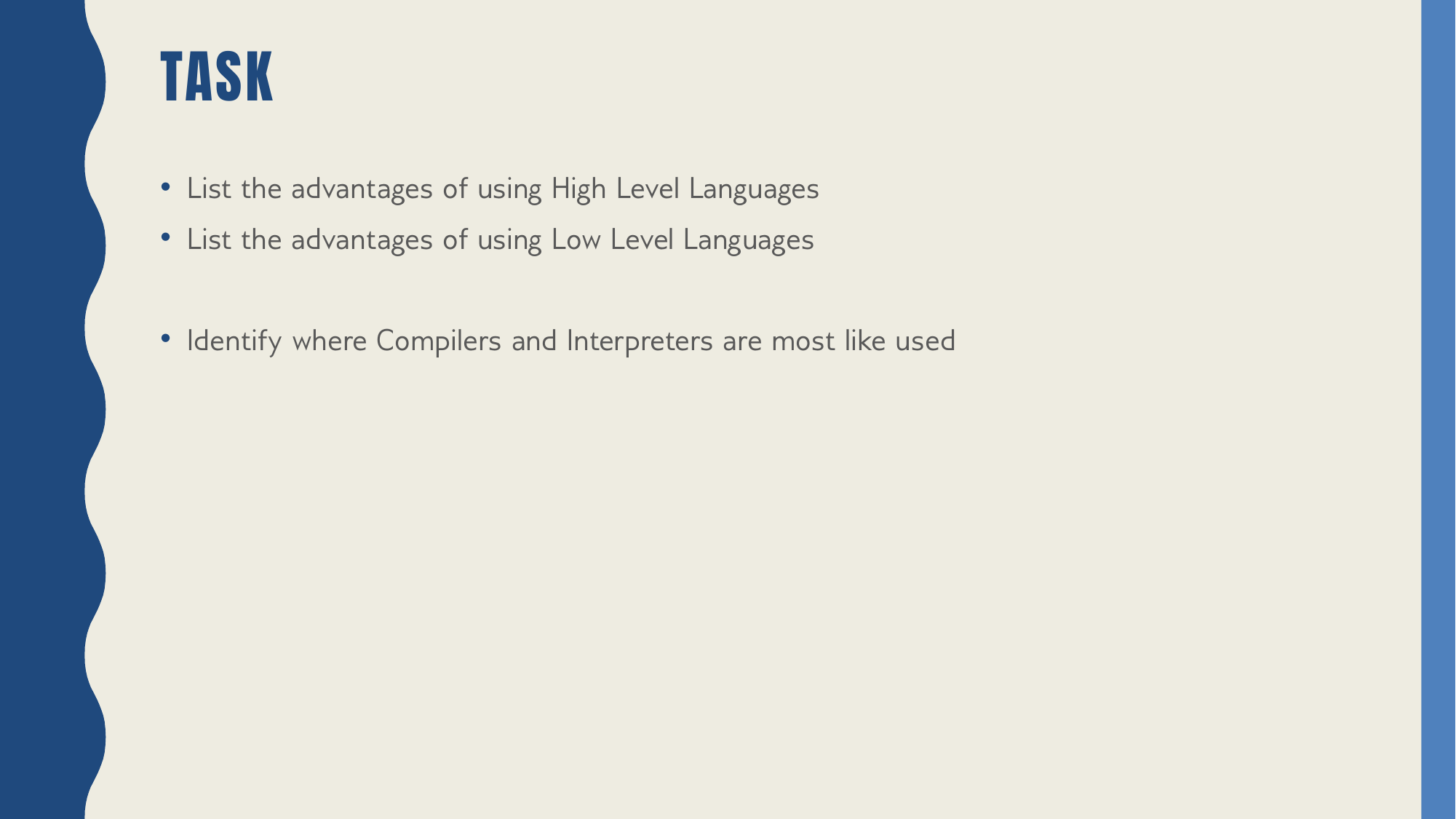

# Task
List the advantages of using High Level Languages
List the advantages of using Low Level Languages

Identify where Compilers and Interpreters are most like used